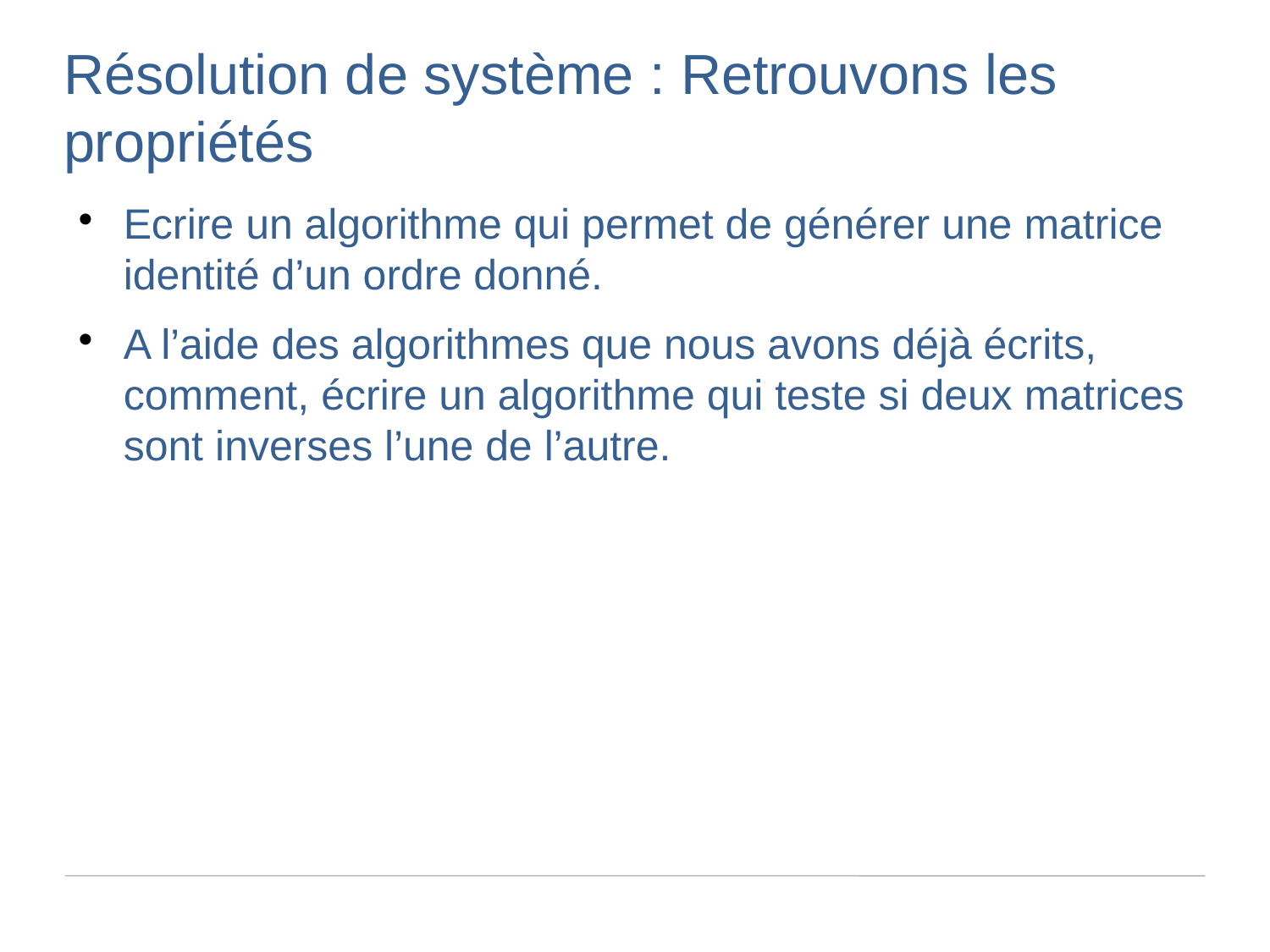

Résolution de système : Retrouvons les propriétés
Ecrire un algorithme qui permet de générer une matrice identité d’un ordre donné.
A l’aide des algorithmes que nous avons déjà écrits, comment, écrire un algorithme qui teste si deux matrices sont inverses l’une de l’autre.